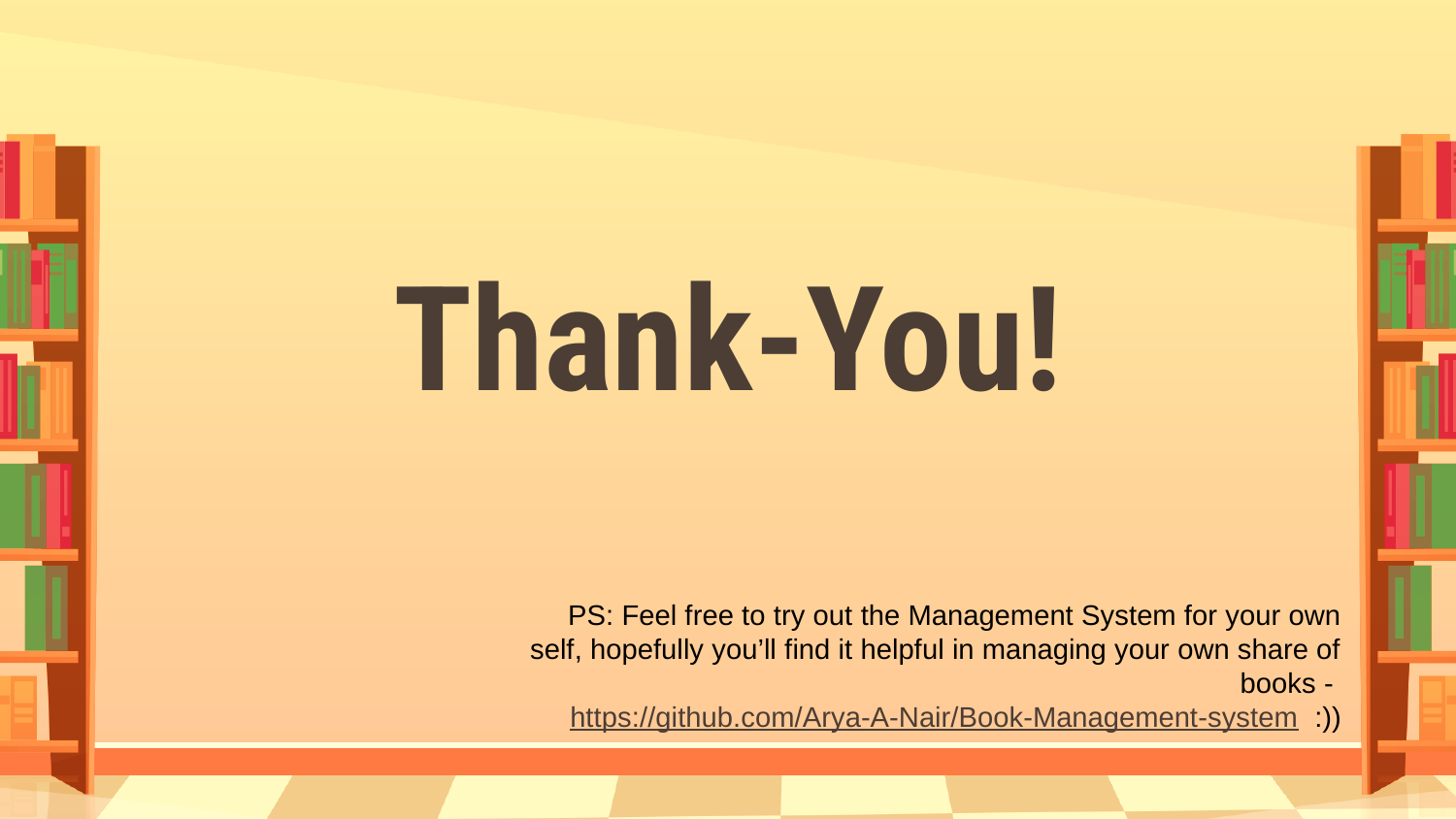

# Thank-You!
PS: Feel free to try out the Management System for your own self, hopefully you’ll find it helpful in managing your own share of books - https://github.com/Arya-A-Nair/Book-Management-system  :))